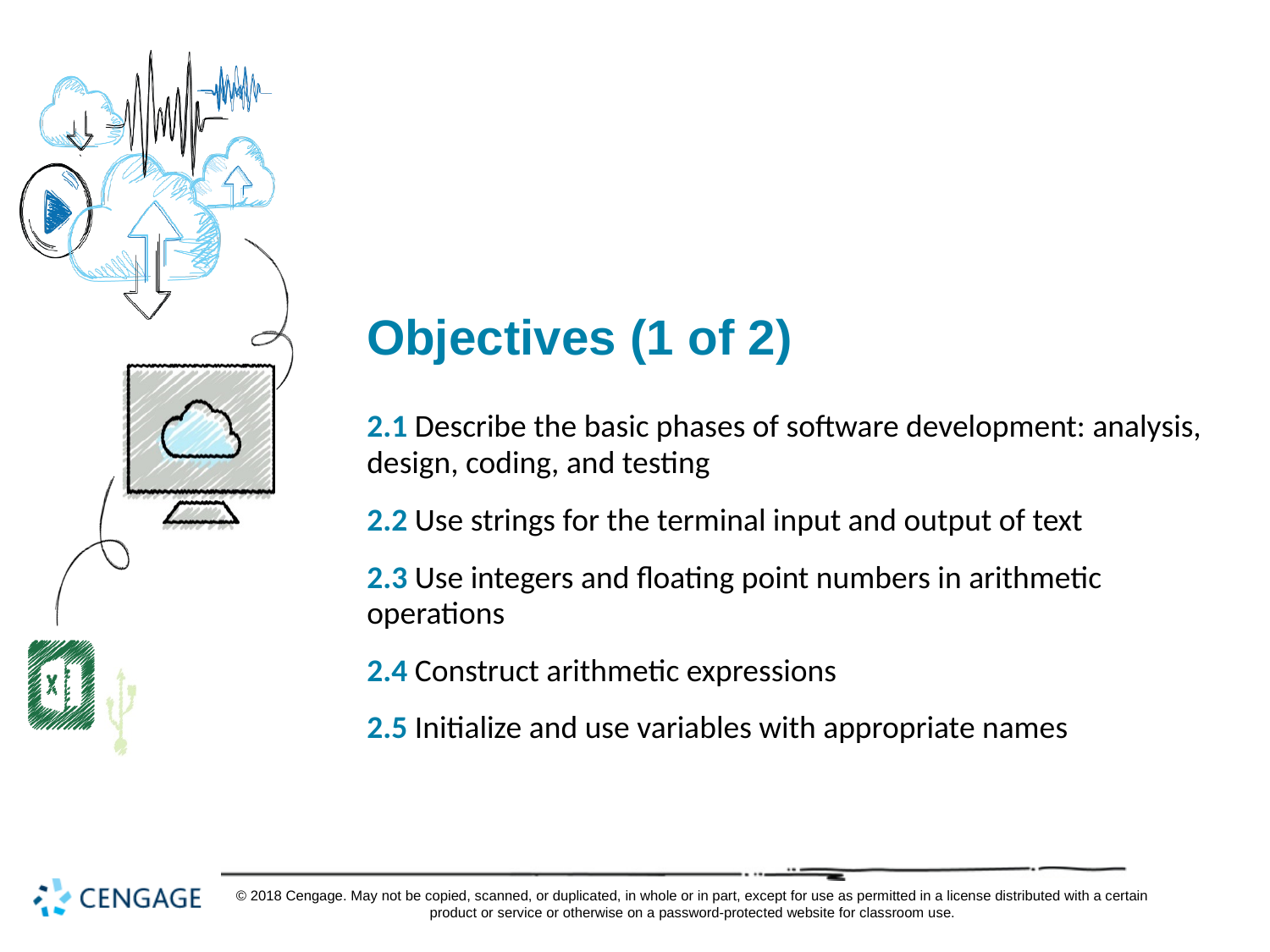

# Objectives (1 of 2)
2.1 Describe the basic phases of software development: analysis, design, coding, and testing
2.2 Use strings for the terminal input and output of text
2.3 Use integers and floating point numbers in arithmetic operations
2.4 Construct arithmetic expressions
2.5 Initialize and use variables with appropriate names
© 2018 Cengage. May not be copied, scanned, or duplicated, in whole or in part, except for use as permitted in a license distributed with a certain product or service or otherwise on a password-protected website for classroom use.